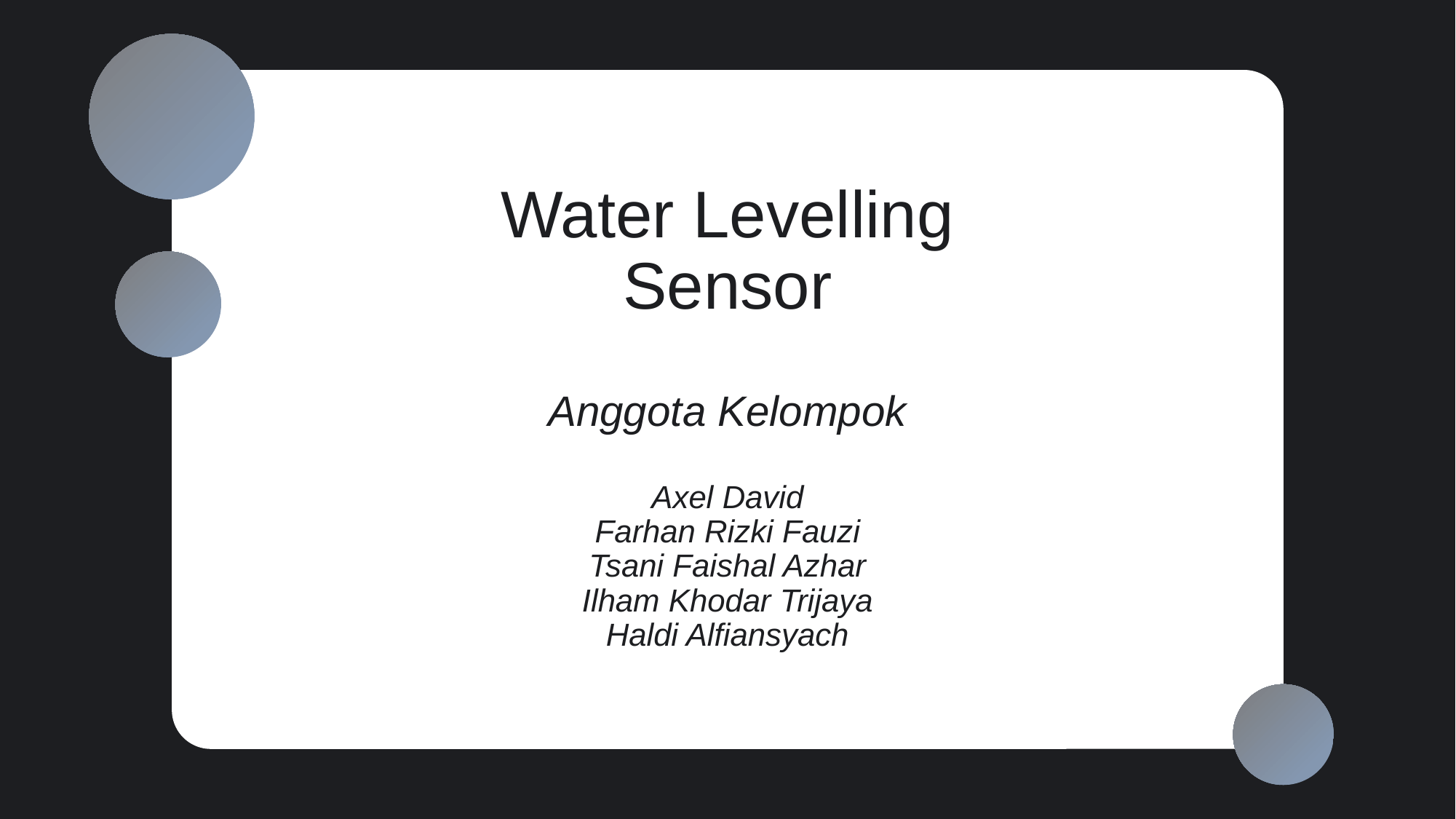

# Water Levelling Sensor
Latar Belakang

Anggota Kelompok

Axel David
Farhan Rizki Fauzi
Tsani Faishal Azhar
Ilham Khodar Trijaya
Haldi Alfiansyach